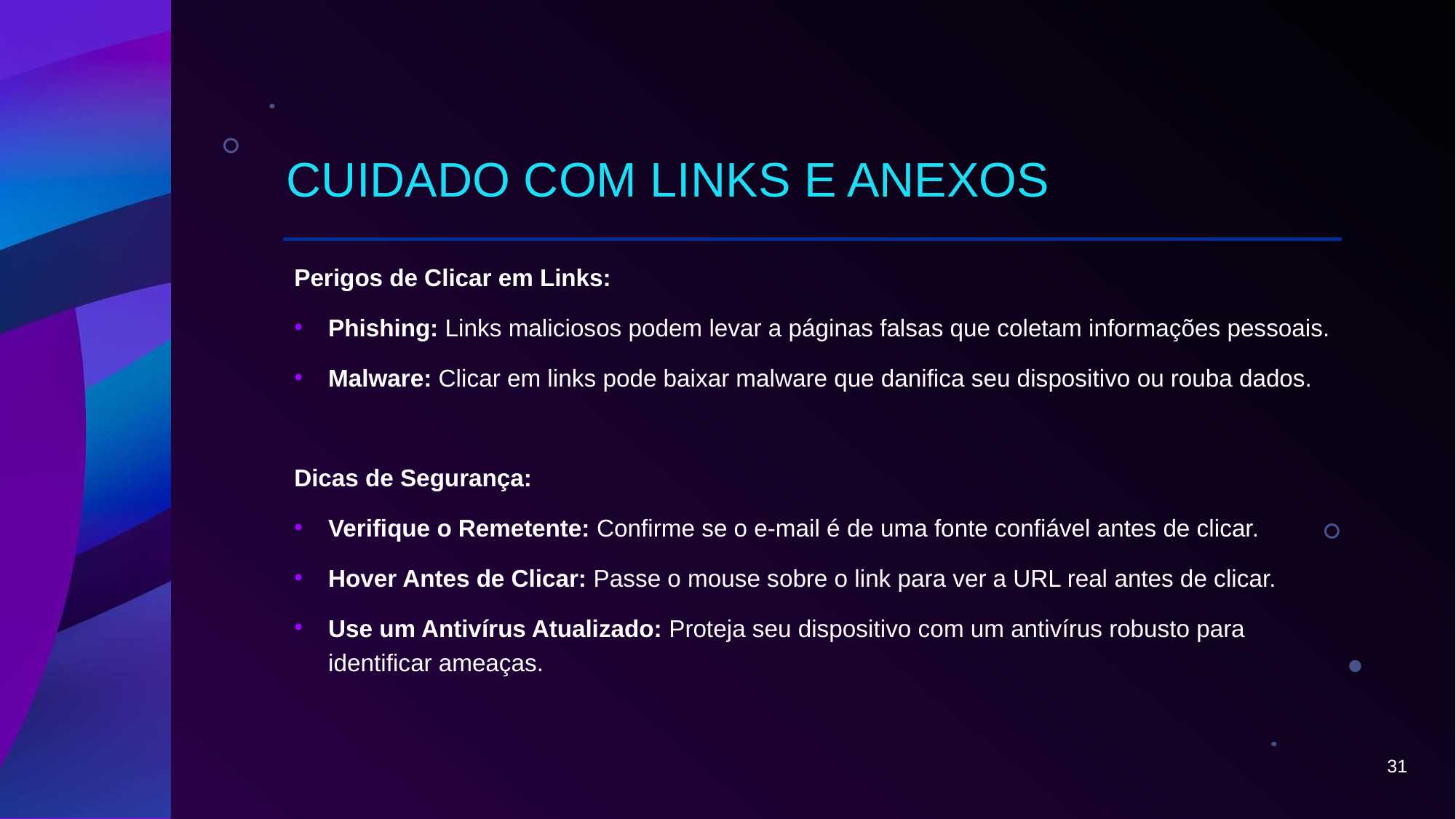

# Cuidado com Links e Anexos
Perigos de Clicar em Links:
Phishing: Links maliciosos podem levar a páginas falsas que coletam informações pessoais.
Malware: Clicar em links pode baixar malware que danifica seu dispositivo ou rouba dados.

Dicas de Segurança:
Verifique o Remetente: Confirme se o e-mail é de uma fonte confiável antes de clicar.
Hover Antes de Clicar: Passe o mouse sobre o link para ver a URL real antes de clicar.
Use um Antivírus Atualizado: Proteja seu dispositivo com um antivírus robusto para identificar ameaças.

31